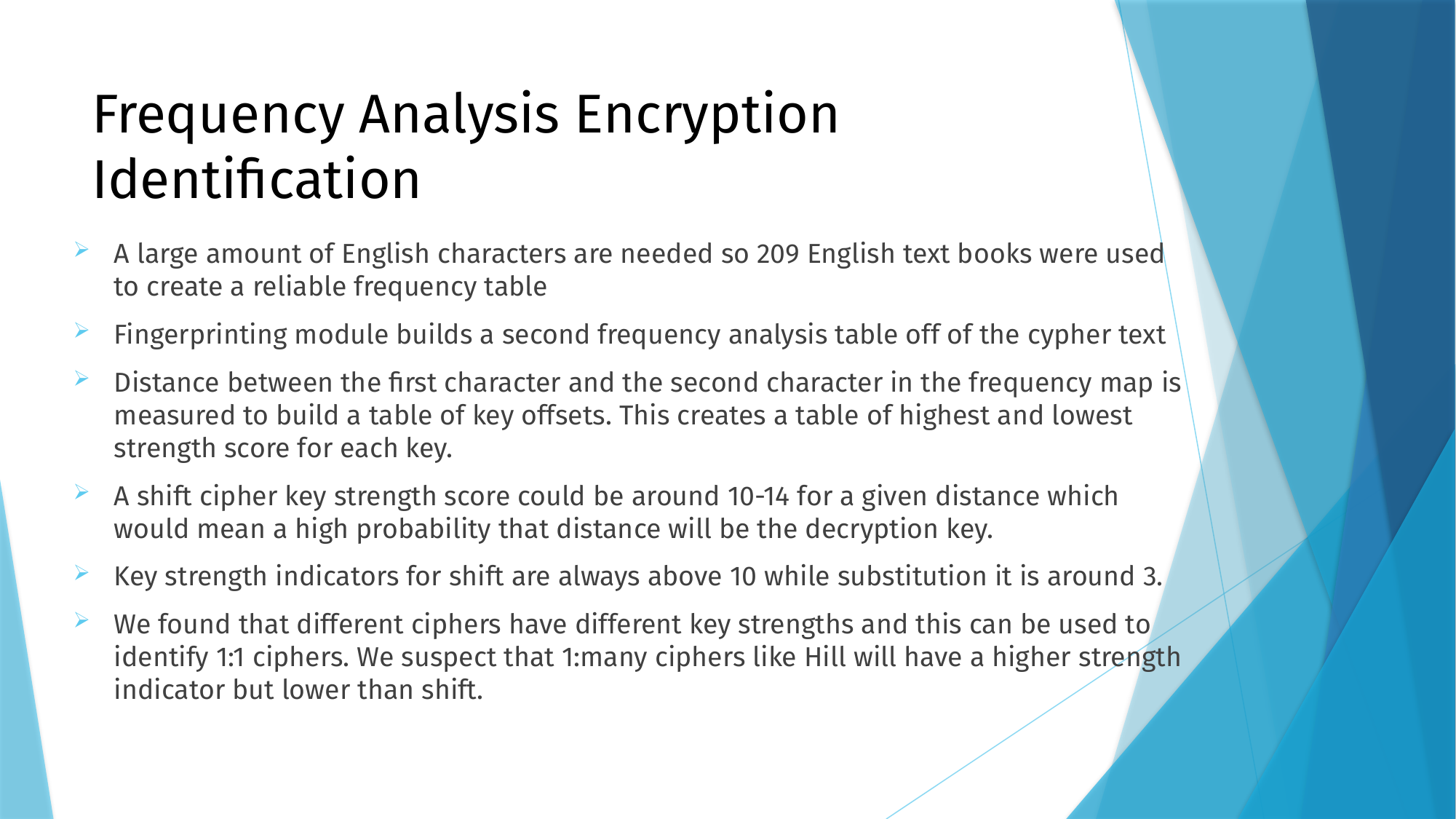

# Frequency Analysis Encryption Identification
A large amount of English characters are needed so 209 English text books were used to create a reliable frequency table
Fingerprinting module builds a second frequency analysis table off of the cypher text
Distance between the first character and the second character in the frequency map is measured to build a table of key offsets. This creates a table of highest and lowest strength score for each key.
A shift cipher key strength score could be around 10-14 for a given distance which would mean a high probability that distance will be the decryption key.
Key strength indicators for shift are always above 10 while substitution it is around 3.
We found that different ciphers have different key strengths and this can be used to identify 1:1 ciphers. We suspect that 1:many ciphers like Hill will have a higher strength indicator but lower than shift.